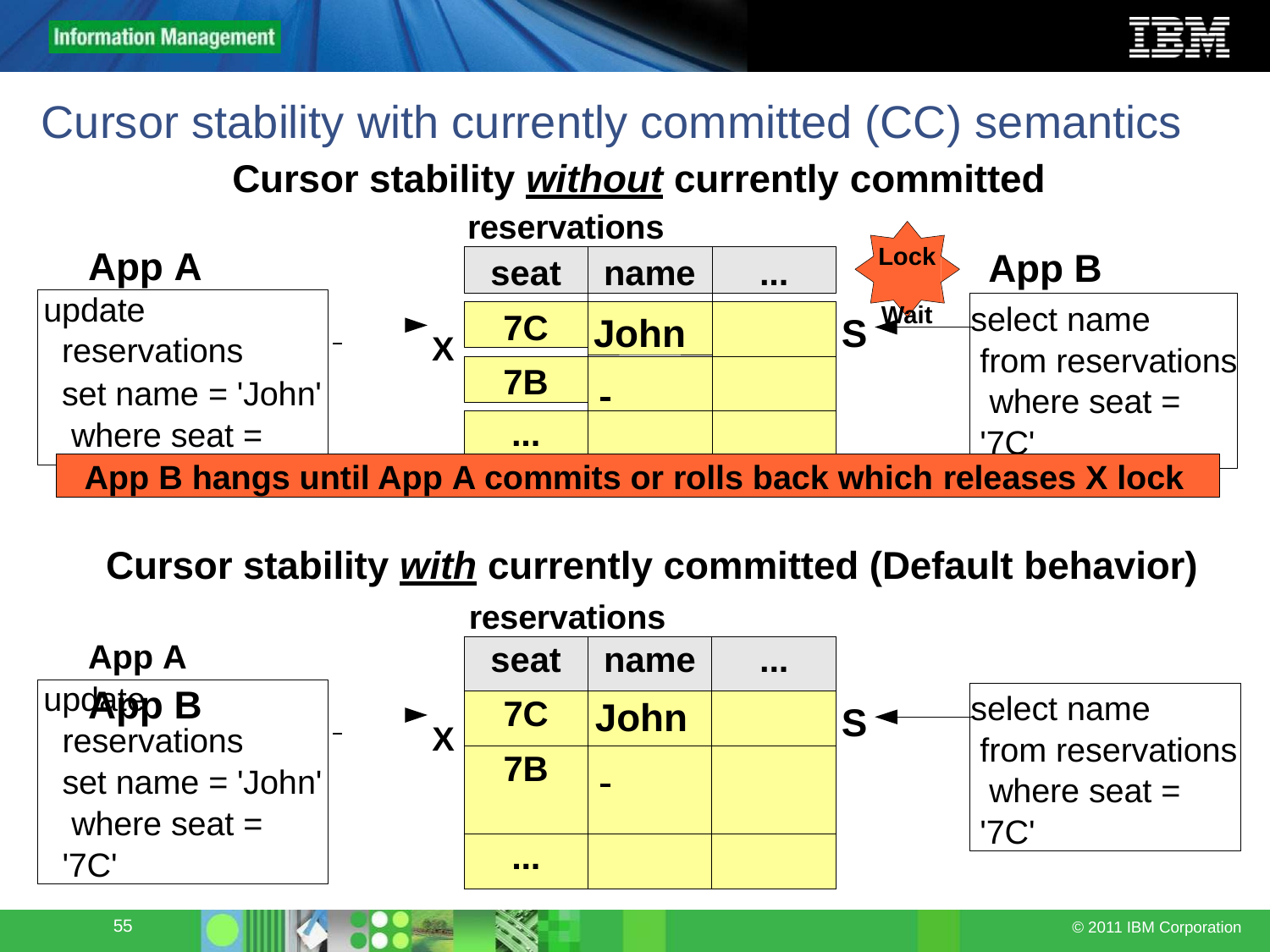

# Cursor stability with currently committed (CC) semantics
Cursor stability without currently committed
reservations

Lock  Wait
App A
update
App B
seat

name

...
 	 X

select name
7C

John

S
Susan

reservations
set name = 'John'  where seat = '7C'
from reservations  where seat = '7C'
7B

...

App B hangs until App A commits or rolls back which releases X lock

Cursor stability with currently committed (Default behavior)
reservations
App A	App B
| seat | name | ... |
| --- | --- | --- |
| 7C | John |  |
| 7B |  |  |
| ... |  |  |
 	 X
update
reservations
set name = 'John'  where seat = '7C'
select name
from reservations  where seat = '7C'
S
Susan

55
© 2011 IBM Corporation